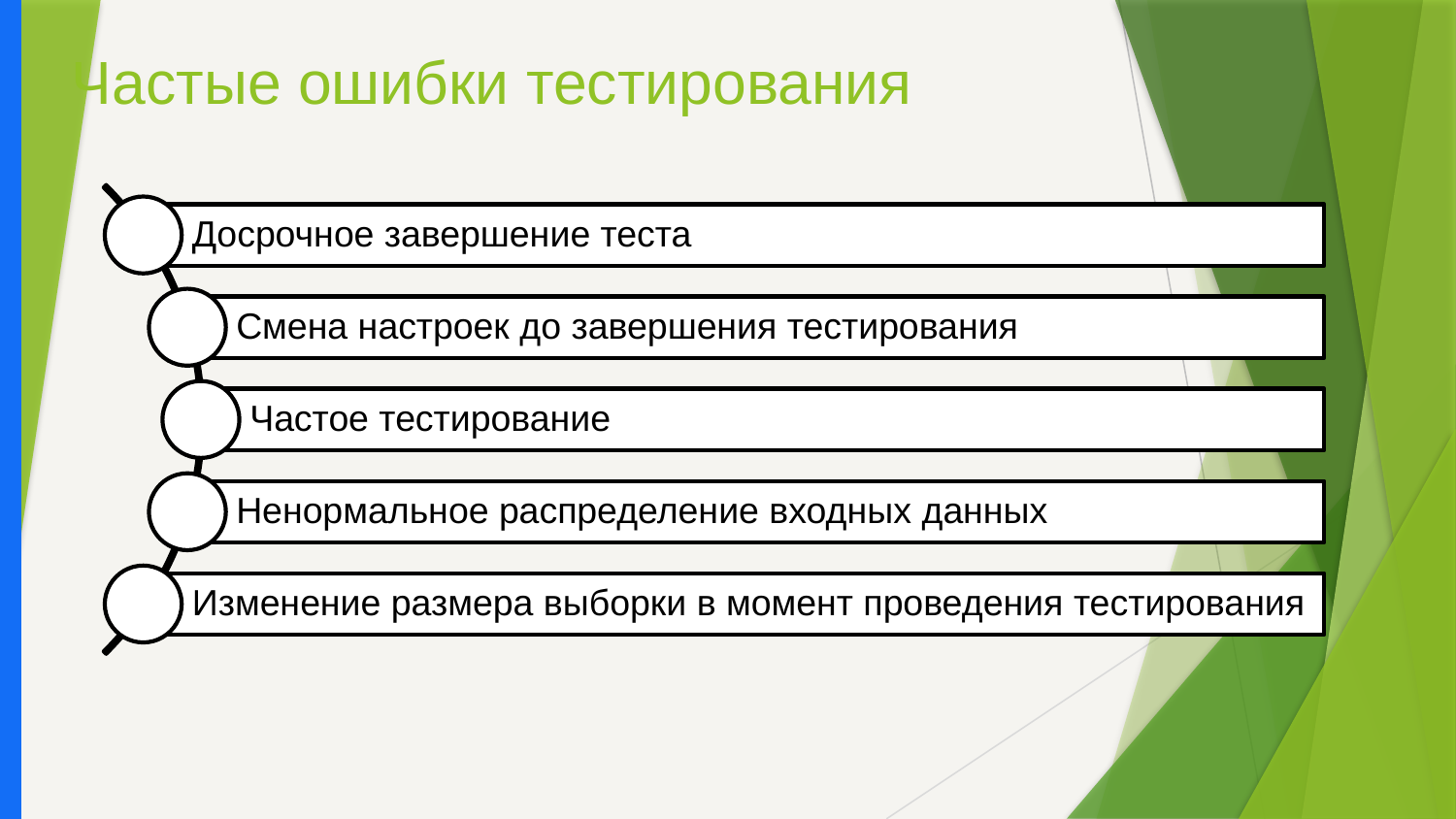

# Частые ошибки тестирования

Досрочное завершение теста

Смена настроек до завершения тестирования

Частое тестирование

Ненормальное распределение входных данных

Изменение размера выборки в момент проведения тестирования